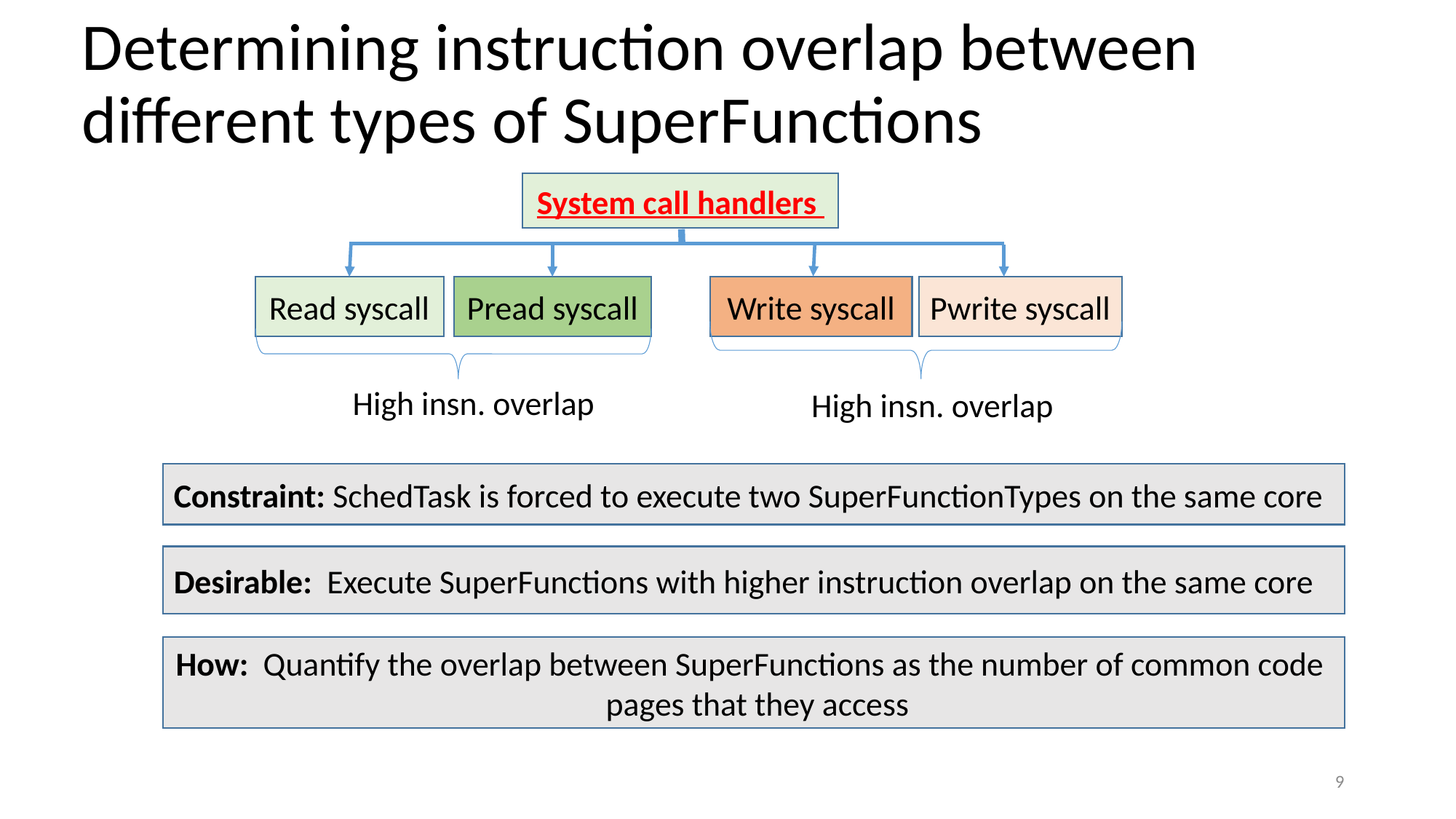

# Determining instruction overlap between different types of SuperFunctions

System call handlers
Write syscall
Pwrite syscall
Pread syscall
Read syscall
High insn. overlap
High insn. overlap
Constraint: SchedTask is forced to execute two SuperFunctionTypes on the same core
Desirable:  Execute SuperFunctions with higher instruction overlap on the same core
How:  Quantify the overlap between SuperFunctions as the number of common code   pages that they access
9